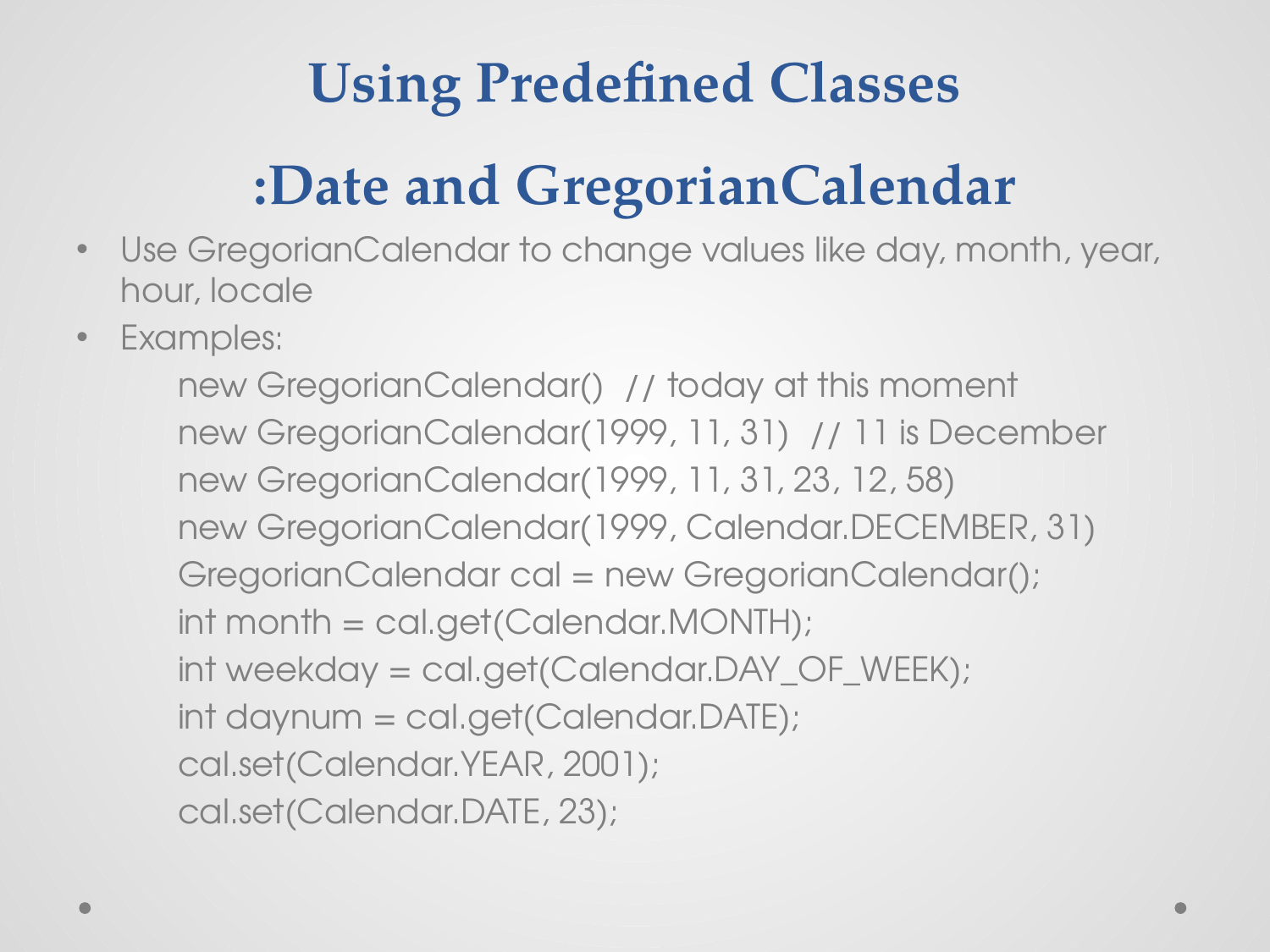

# Using Predefined Classes :Date and GregorianCalendar
Use GregorianCalendar to change values like day, month, year, hour, locale
Examples:
	new GregorianCalendar()  // today at this moment
	new GregorianCalendar(1999, 11, 31)  // 11 is December
	new GregorianCalendar(1999, 11, 31, 23, 12, 58)
	new GregorianCalendar(1999, Calendar.DECEMBER, 31)
	GregorianCalendar cal = new GregorianCalendar();
	int month = cal.get(Calendar.MONTH);
	int weekday = cal.get(Calendar.DAY_OF_WEEK);
	int daynum = cal.get(Calendar.DATE);
	cal.set(Calendar.YEAR, 2001);
	cal.set(Calendar.DATE, 23);